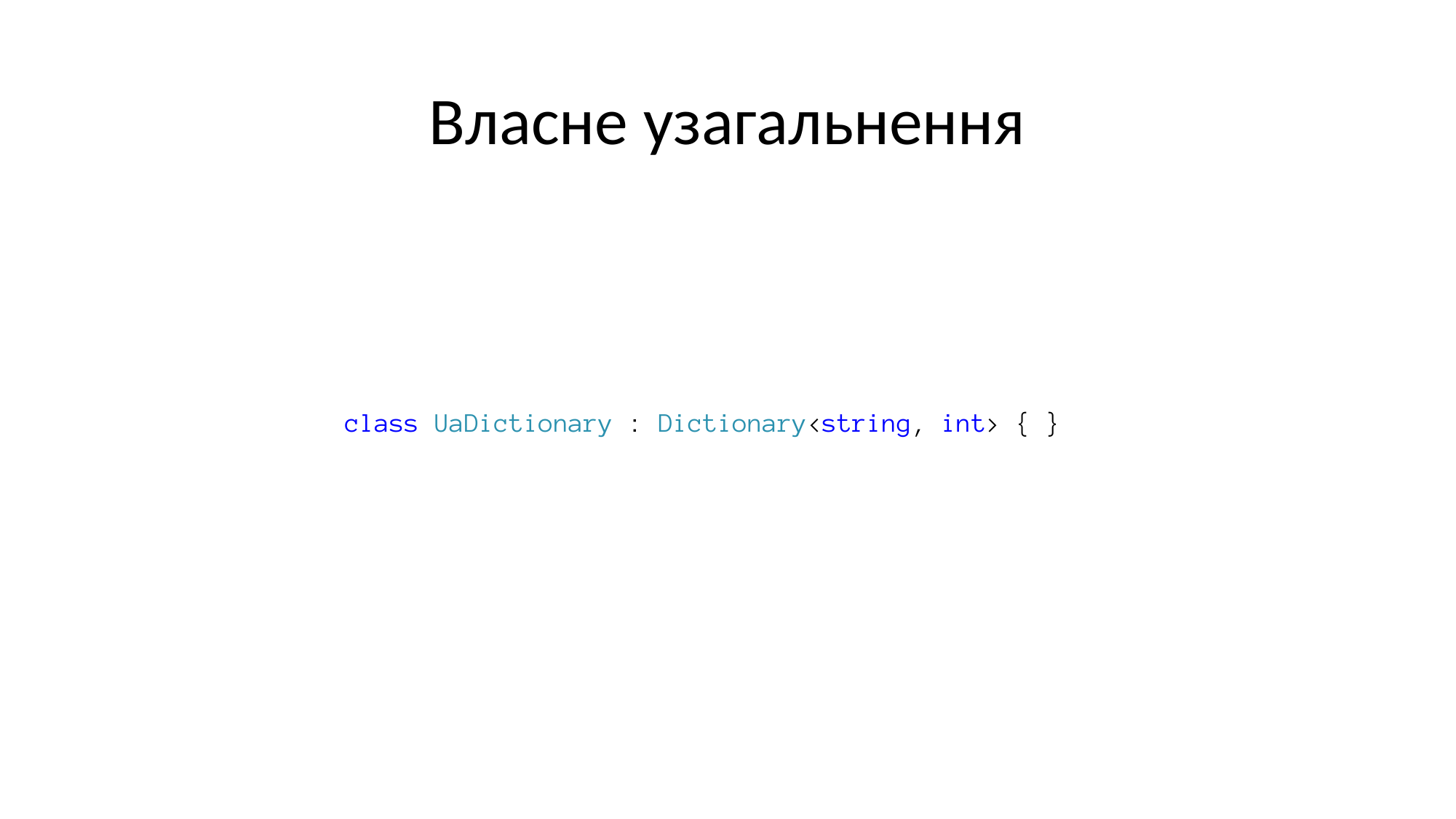

# Власне узагальнення

class UaDictionary : Dictionary<string, int> { }